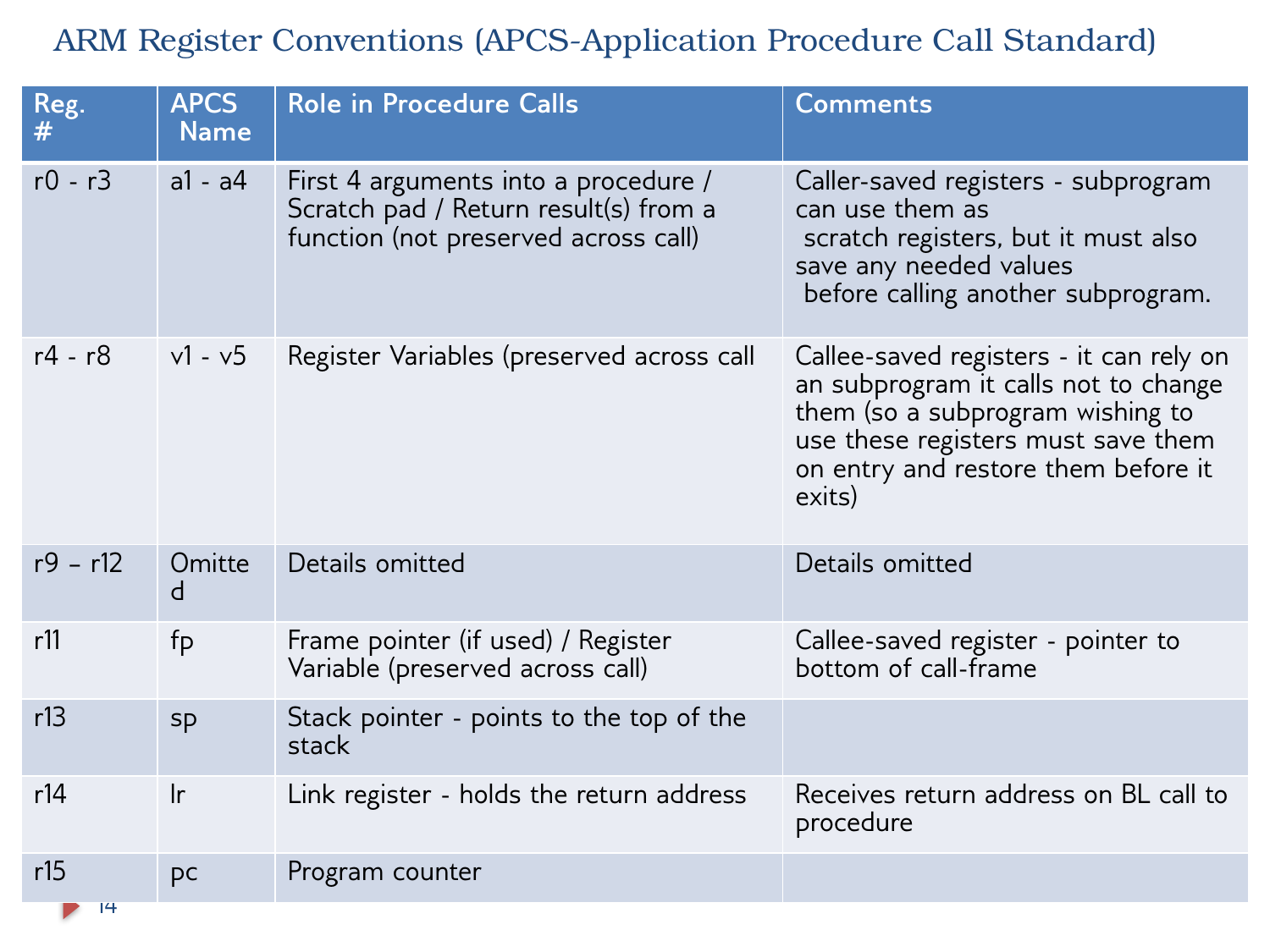

# ARM Register Conventions (APCS-Application Procedure Call Standard)
| Reg. # | APCS Name | Role in Procedure Calls | Comments |
| --- | --- | --- | --- |
| r0 - r3 | a1 - a4 | First 4 arguments into a procedure / Scratch pad / Return result(s) from a function (not preserved across call) | Caller-saved registers - subprogram can use them as scratch registers, but it must also save any needed values before calling another subprogram. |
| r4 - r8 | v1 - v5 | Register Variables (preserved across call | Callee-saved registers - it can rely on an subprogram it calls not to change them (so a subprogram wishing to use these registers must save them on entry and restore them before it exits) |
| r9 – r12 | Omitted | Details omitted | Details omitted |
| r11 | fp | Frame pointer (if used) / Register Variable (preserved across call) | Callee-saved register - pointer to bottom of call-frame |
| r13 | sp | Stack pointer - points to the top of the stack |  |
| r14 | lr | Link register - holds the return address | Receives return address on BL call to procedure |
| r15 | pc | Program counter |  |
14